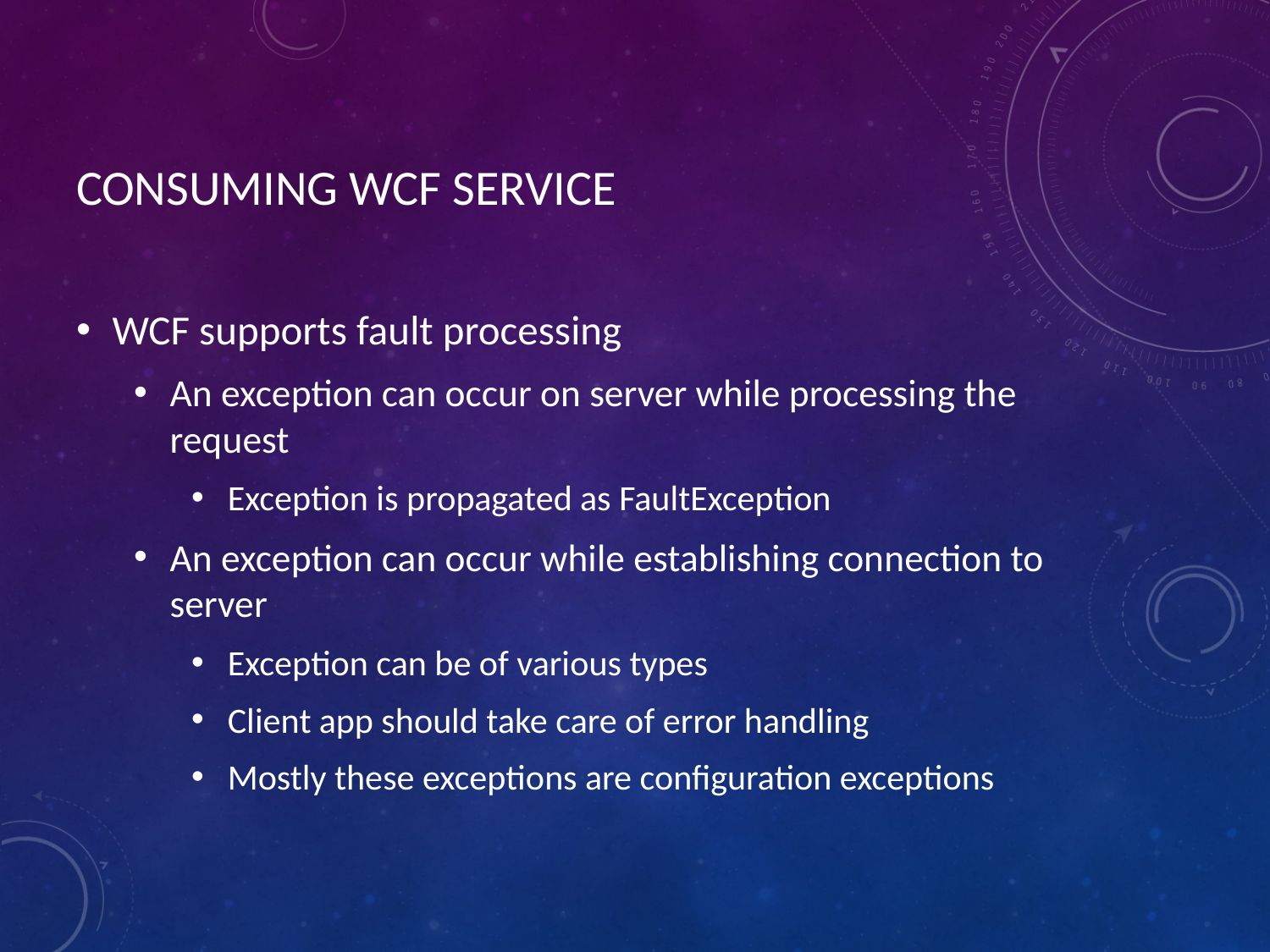

# Consuming wcf service
WCF supports fault processing
An exception can occur on server while processing the request
Exception is propagated as FaultException
An exception can occur while establishing connection to server
Exception can be of various types
Client app should take care of error handling
Mostly these exceptions are configuration exceptions